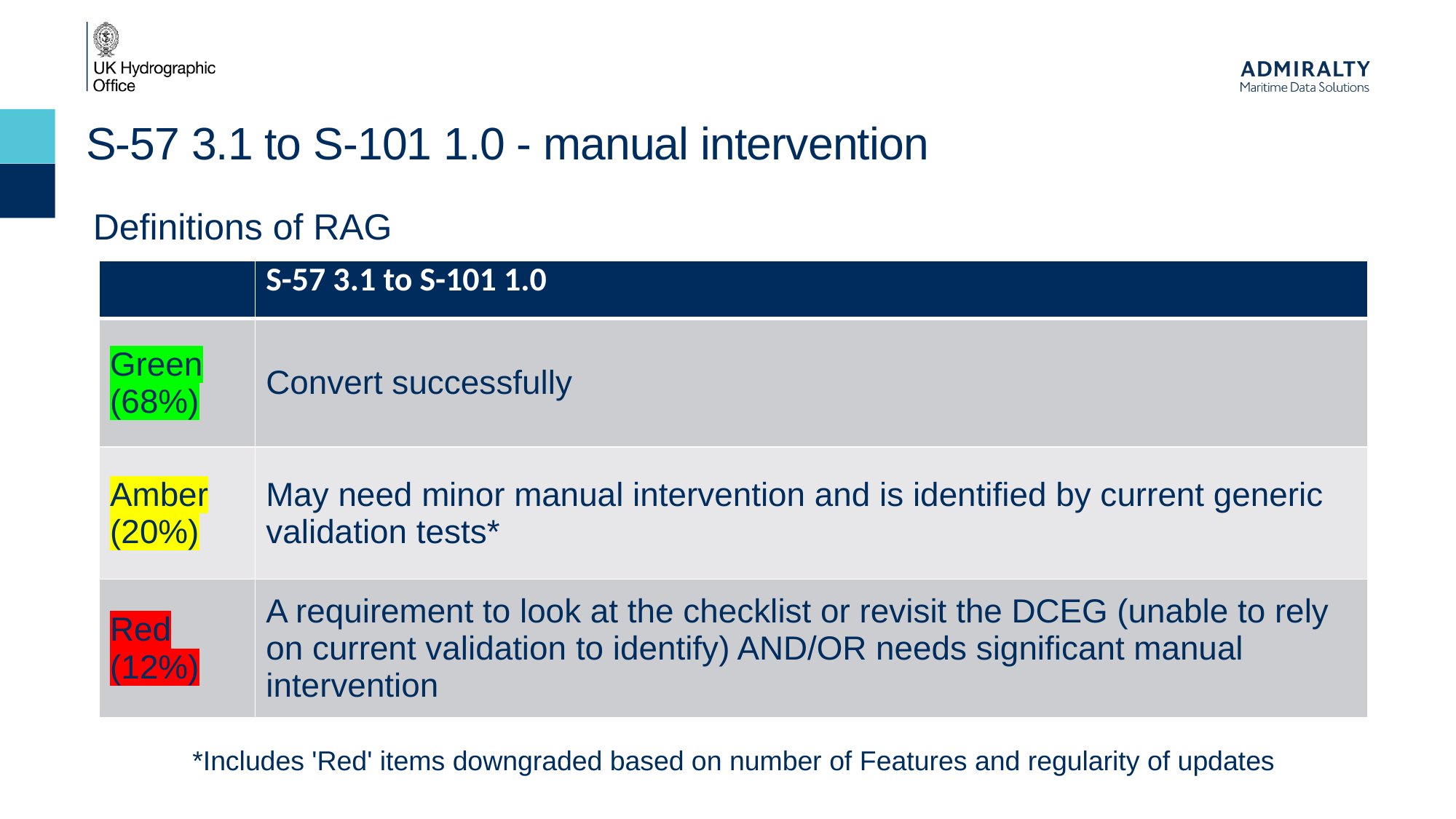

S-57 3.1 to S-101 1.0 - manual intervention

Definitions of RAG

|  | S-57 3.1 to S-101 1.0 |
| --- | --- |
| Green (68%) | Convert successfully |
| Amber (20%) | May need minor manual intervention and is identified by current generic validation tests\* |
| Red (12%) | A requirement to look at the checklist or revisit the DCEG (unable to rely on current validation to identify) AND/OR needs significant manual intervention |
*Includes 'Red' items downgraded based on number of Features and regularity of updates